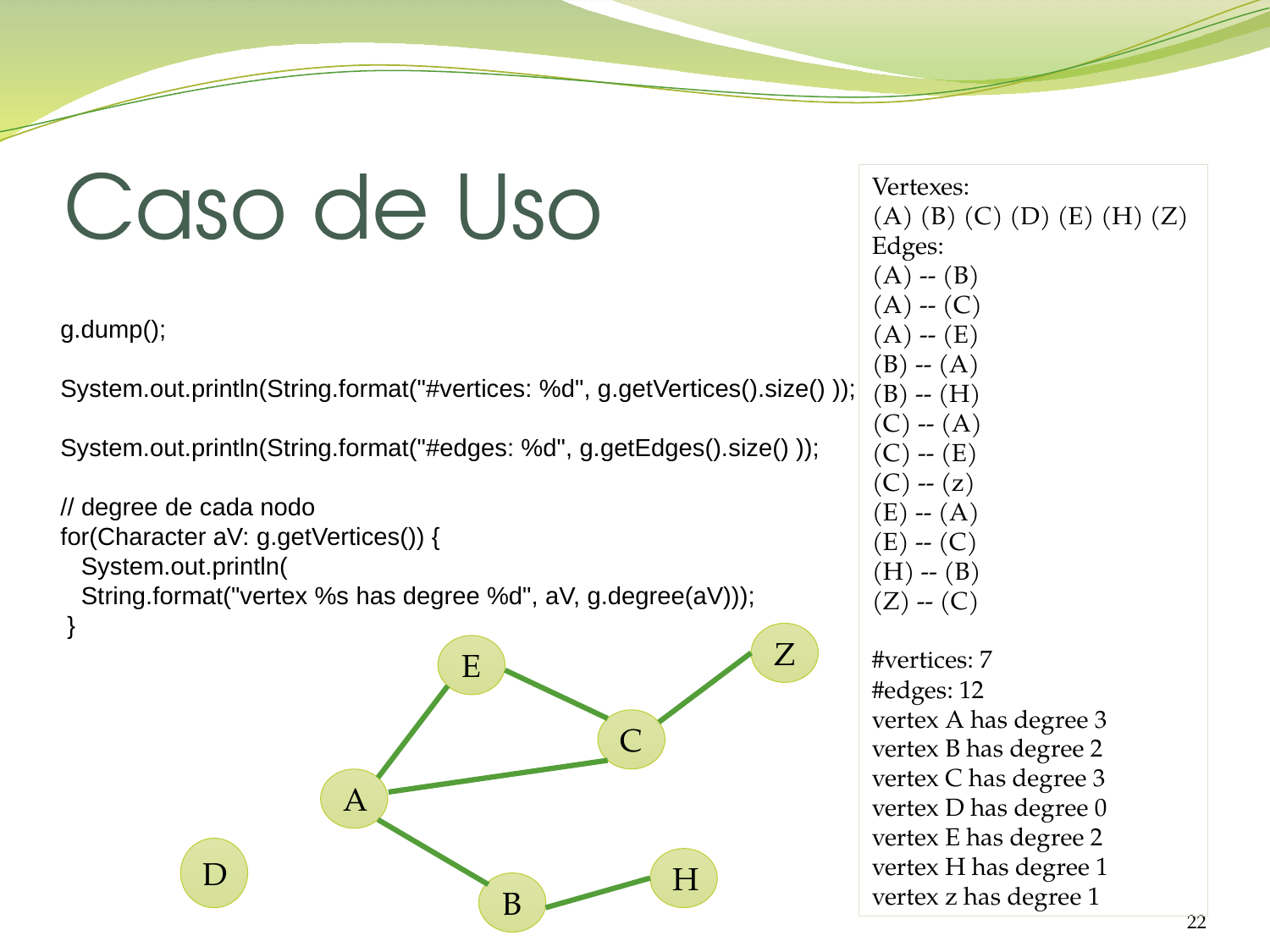

# Caso de Uso
Vertexes:
(A) (B) (C) (D) (E) (H) (Z)
Edges:
(A) -- (B)
(A) -- (C)
(A) -- (E)
(B) -- (A)
(B) -- (H)
(C) -- (A)
(C) -- (E)
(C) -- (z)
(E) -- (A)
(E) -- (C)
(H) -- (B)
(Z) -- (C)

#vertices: 7
#edges: 12
vertex A has degree 3
vertex B has degree 2
vertex C has degree 3
vertex D has degree 0
vertex E has degree 2
vertex H has degree 1
vertex z has degree 1
g.dump();

System.out.println(String.format("#vertices: %d", g.getVertices().size() ));

System.out.println(String.format("#edges: %d", g.getEdges().size() ));

// degree de cada nodo
for(Character aV: g.getVertices()) {
   System.out.println(
   String.format("vertex %s has degree %d", aV, g.degree(aV)));
 }

Z
E
C
A
D
B
H
22